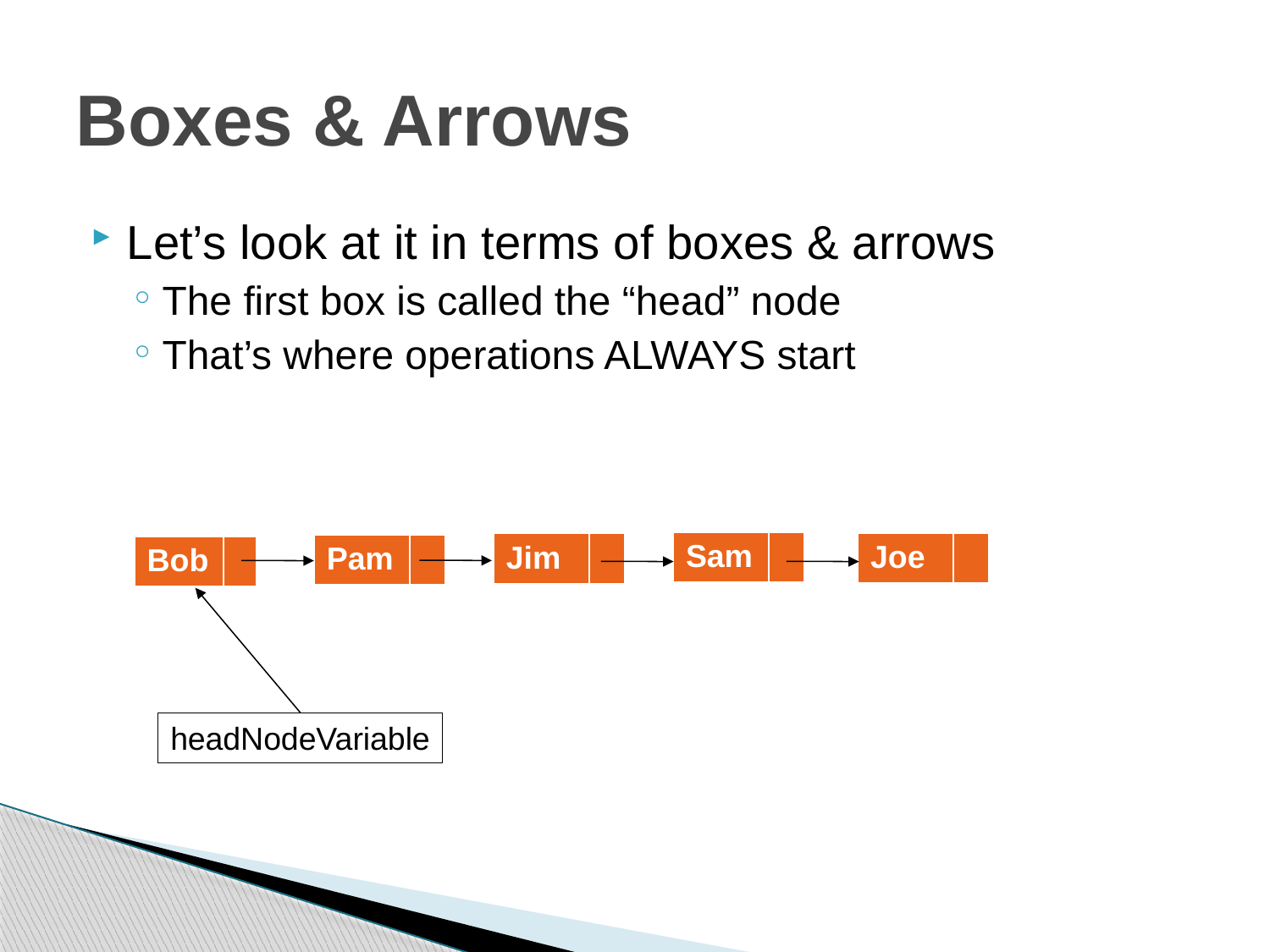

# Boxes & Arrows
Let’s look at it in terms of boxes & arrows
The first box is called the “head” node
That’s where operations ALWAYS start
| Sam |  |
| --- | --- |
| Joe |  |
| --- | --- |
| Jim |  |
| --- | --- |
| Pam |  |
| --- | --- |
| Bob |  |
| --- | --- |
headNodeVariable